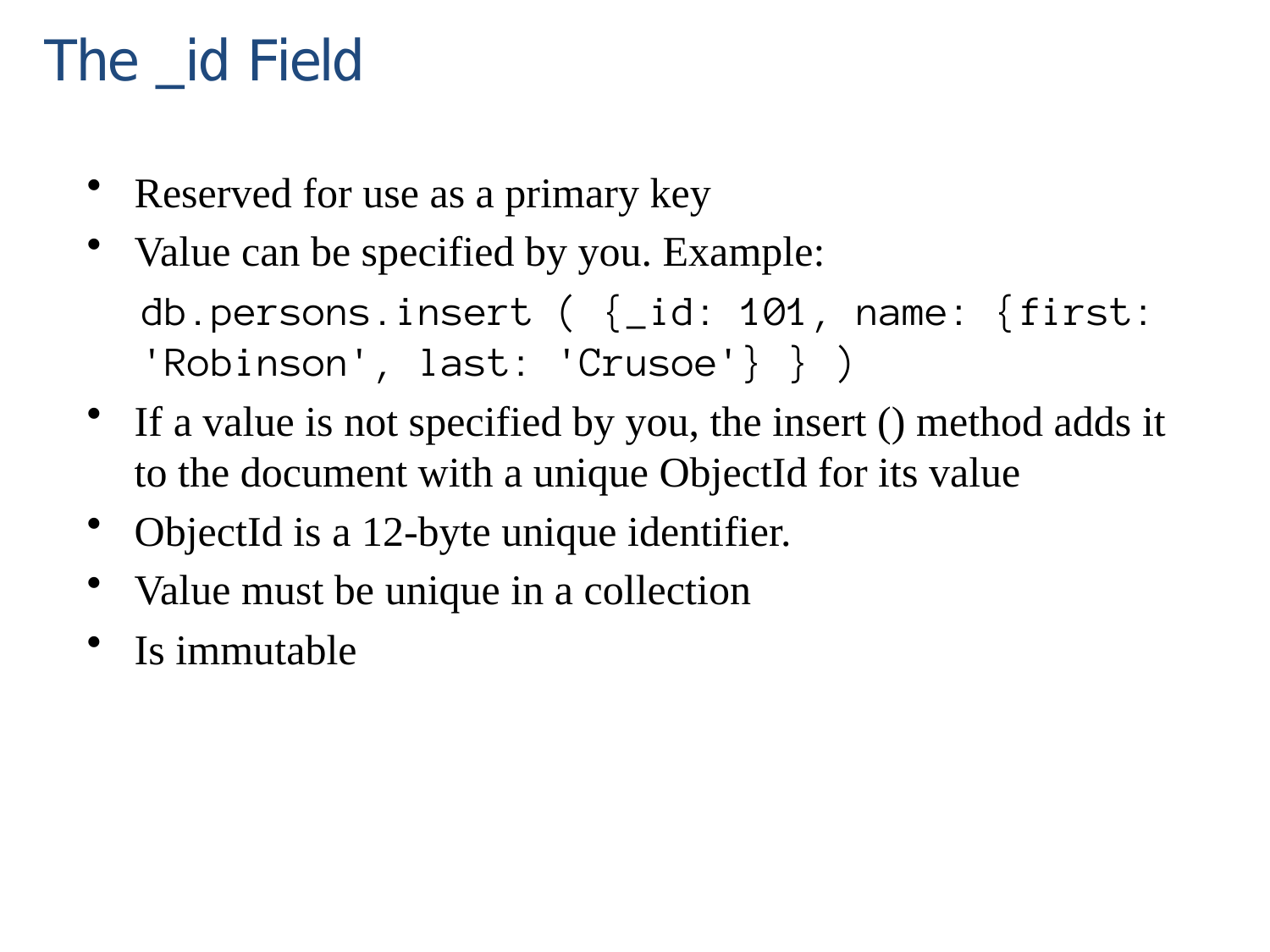

# The _id Field
Reserved for use as a primary key
Value can be specified by you. Example:
db.persons.insert ( {_id: 101, name: {first: 'Robinson', last: 'Crusoe'} } )
If a value is not specified by you, the insert () method adds it to the document with a unique ObjectId for its value
ObjectId is a 12-byte unique identifier.
Value must be unique in a collection
Is immutable